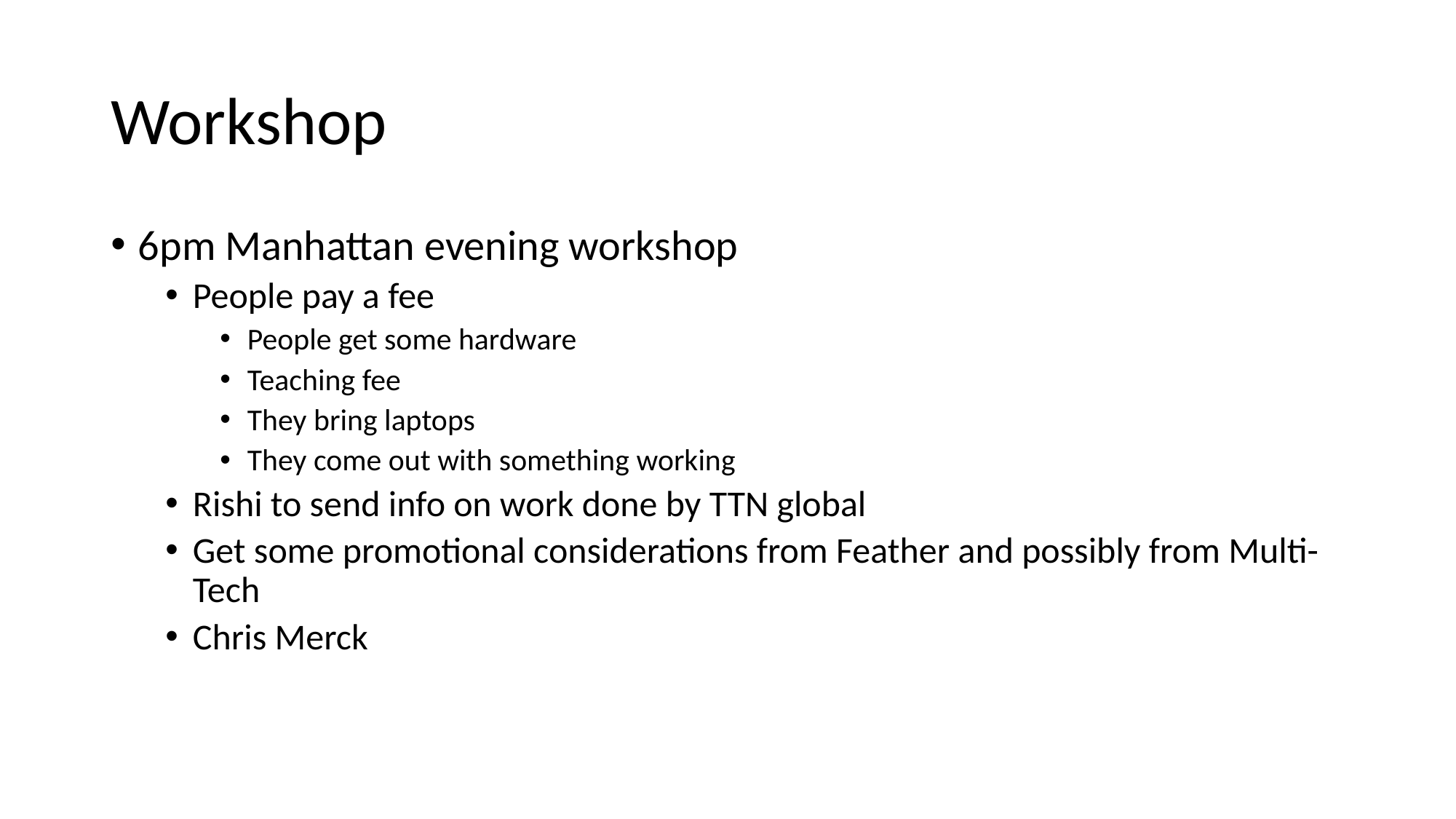

# Workshop
6pm Manhattan evening workshop
People pay a fee
People get some hardware
Teaching fee
They bring laptops
They come out with something working
Rishi to send info on work done by TTN global
Get some promotional considerations from Feather and possibly from Multi-Tech
Chris Merck